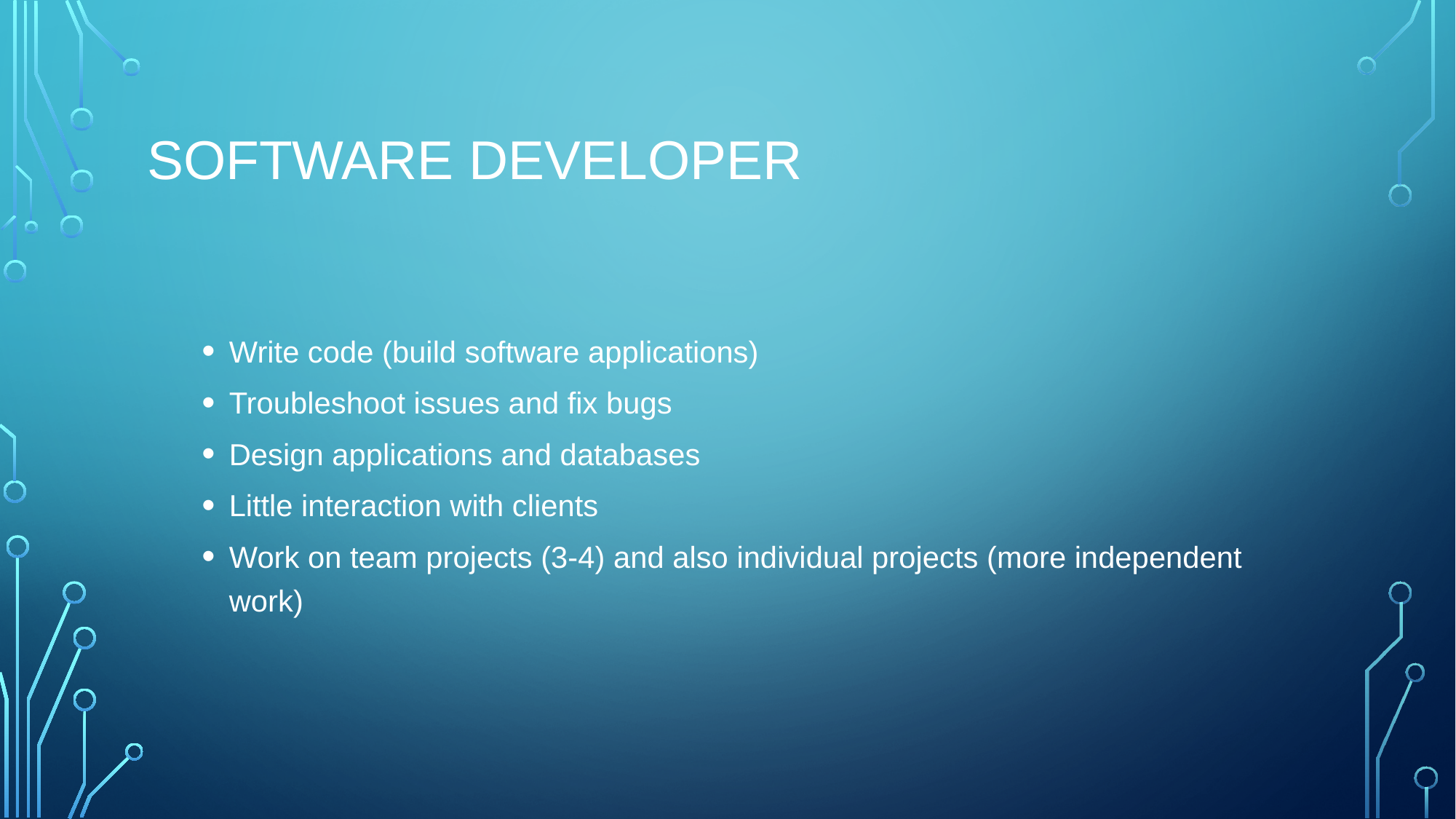

# Software Developer

Write code (build software applications)
Troubleshoot issues and fix bugs
Design applications and databases
Little interaction with clients
Work on team projects (3-4) and also individual projects (more independent work)